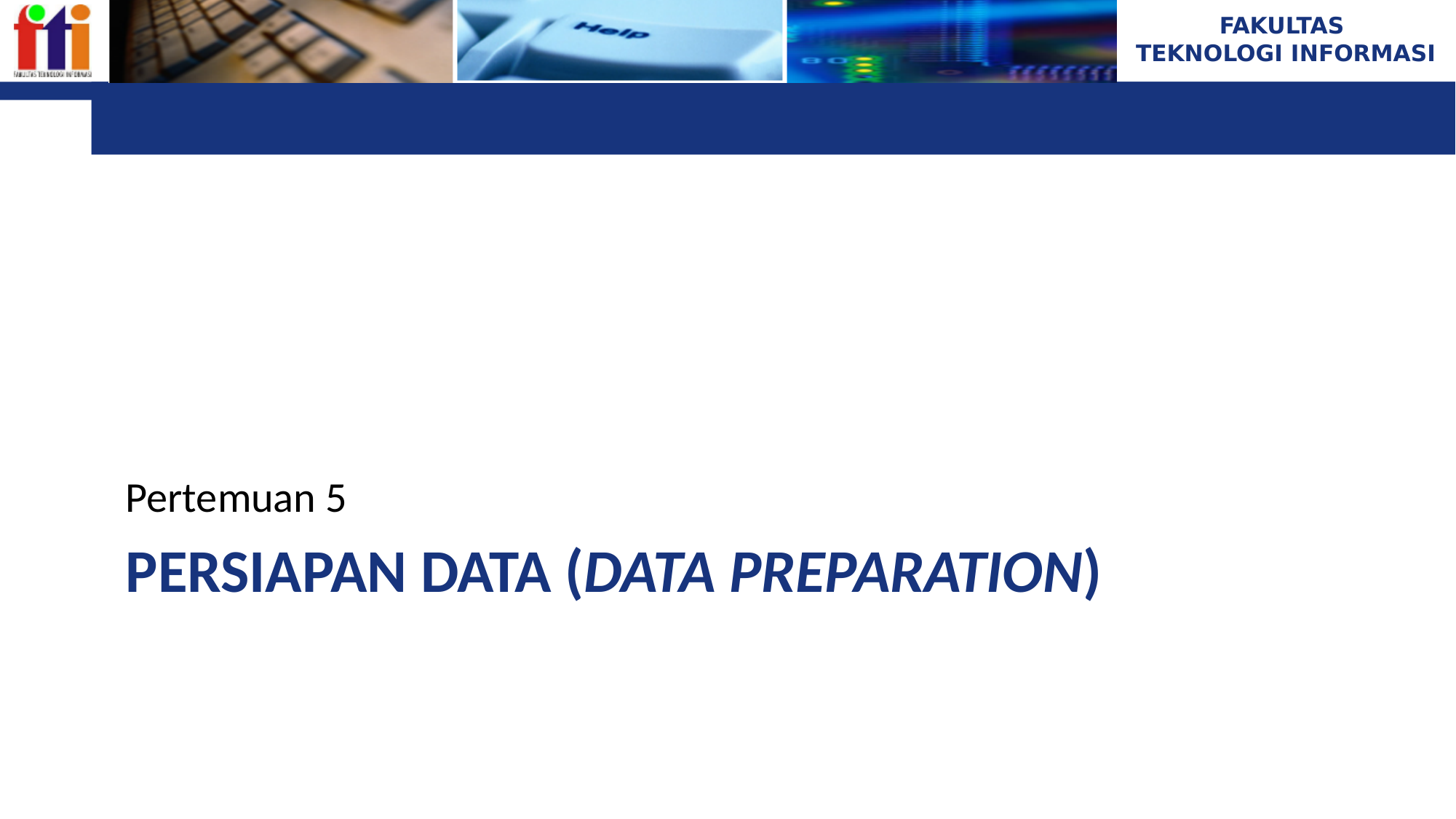

Pertemuan 5
# PERSIAPAN DATA (DATA PREparation)